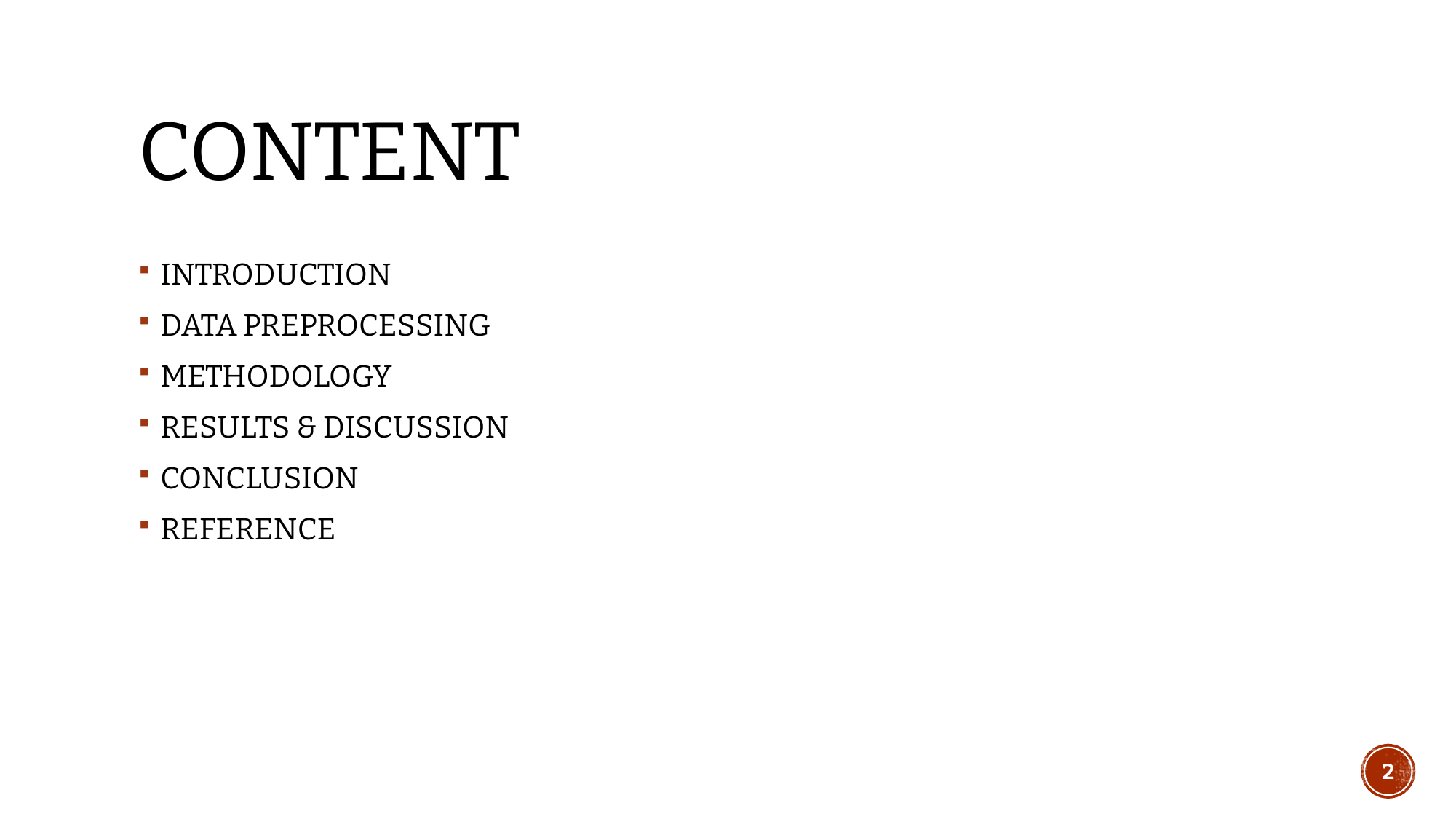

# Content
INTRODUCTION
DATA PREPROCESSING
METHODOLOGY
RESULTS & DISCUSSION
CONCLUSION
REFERENCE
2